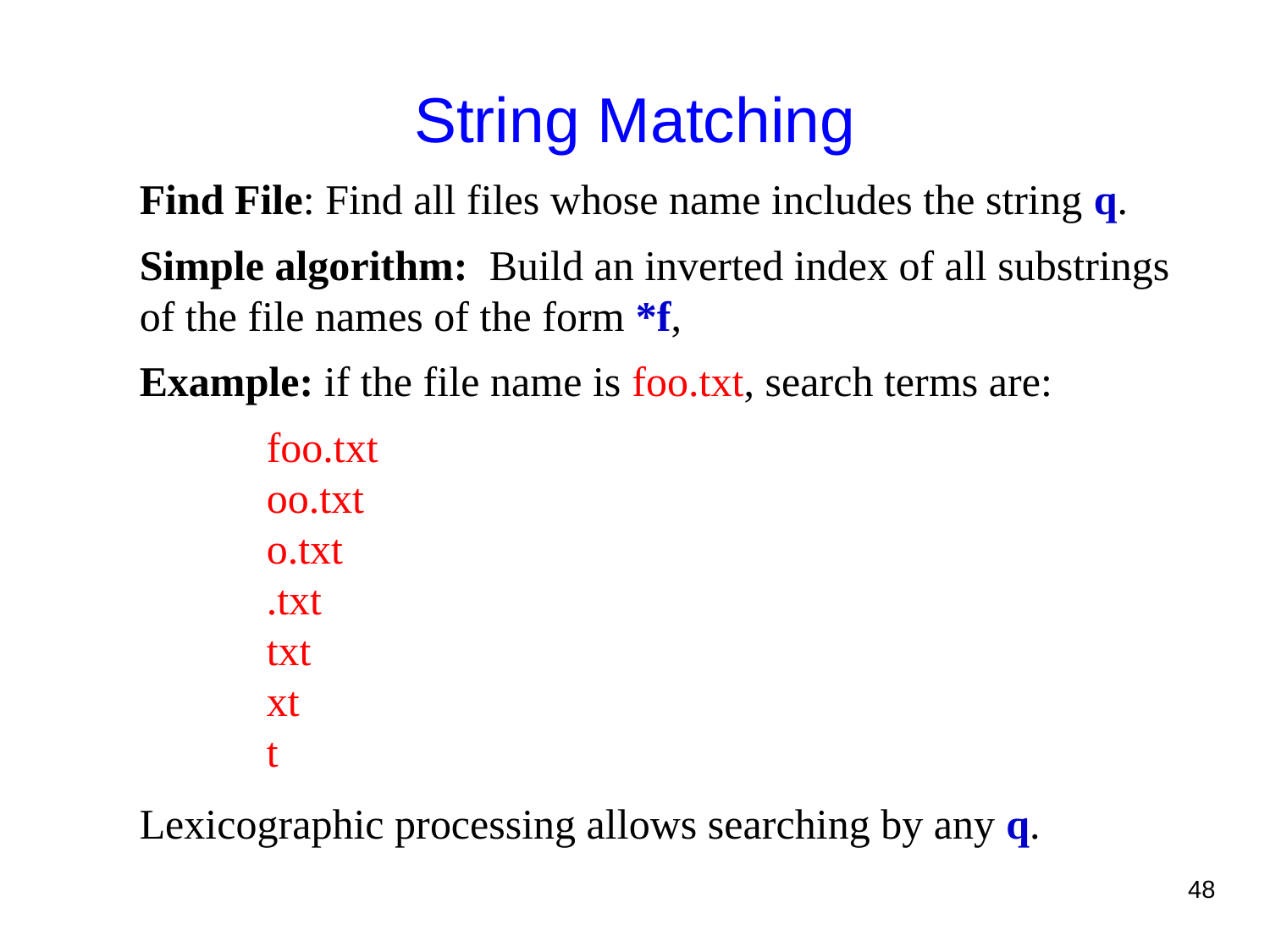

2021/7/19
# String Matching
Find File: Find all files whose name includes the string q.
Simple algorithm:  Build an inverted index of all substrings of the file names of the form *f,
Example: if the file name is foo.txt, search terms are:
	foo.txt
	oo.txt
	o.txt
	.txt
	txt
	xt
	t
Lexicographic processing allows searching by any q.
48